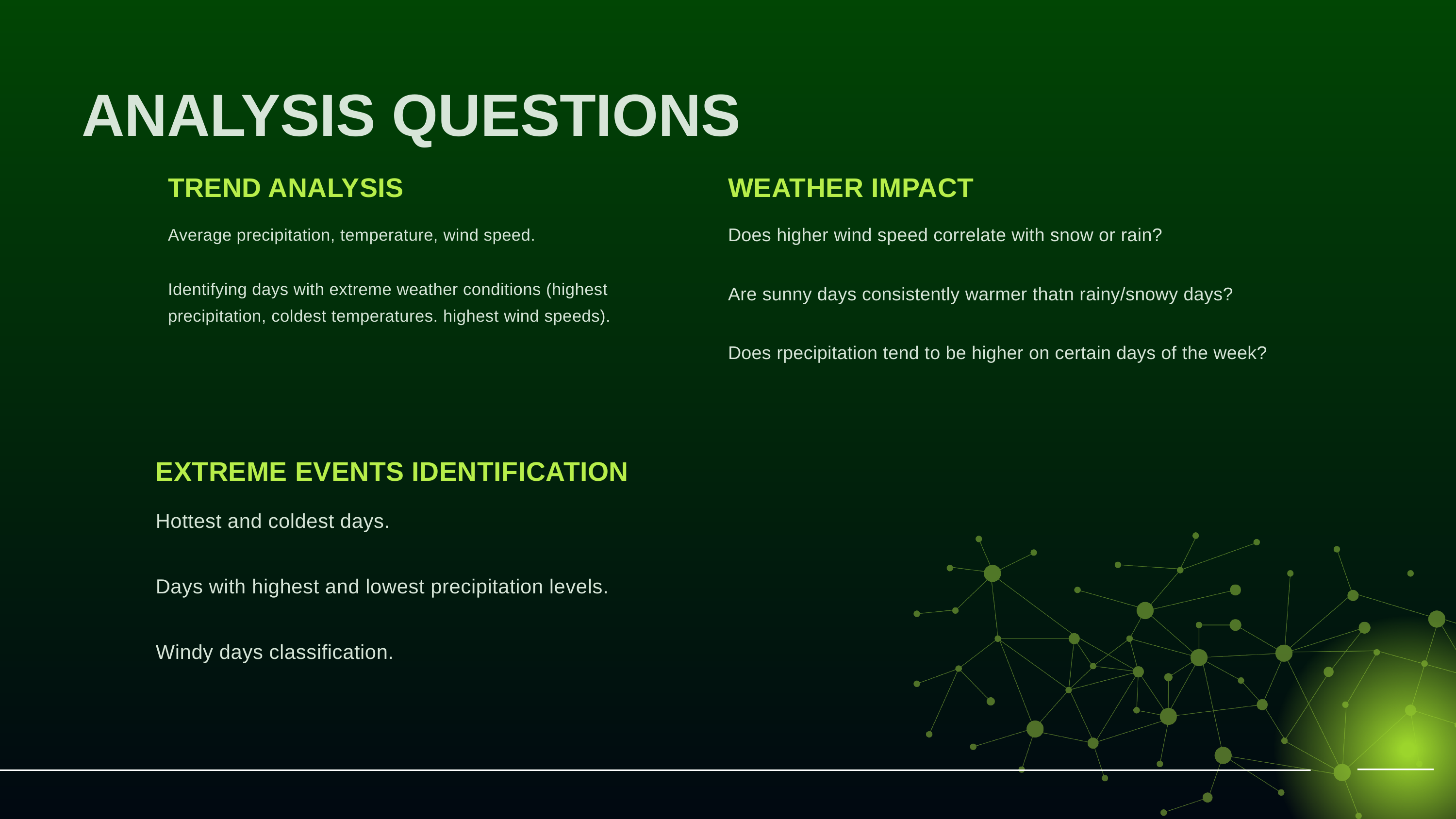

ANALYSIS QUESTIONS
TREND ANALYSIS
WEATHER IMPACT
Does higher wind speed correlate with snow or rain?

Are sunny days consistently warmer thatn rainy/snowy days?

Does rpecipitation tend to be higher on certain days of the week?
Average precipitation, temperature, wind speed.

Identifying days with extreme weather conditions (highest precipitation, coldest temperatures. highest wind speeds).

EXTREME EVENTS IDENTIFICATION
Hottest and coldest days.

Days with highest and lowest precipitation levels.

Windy days classification.